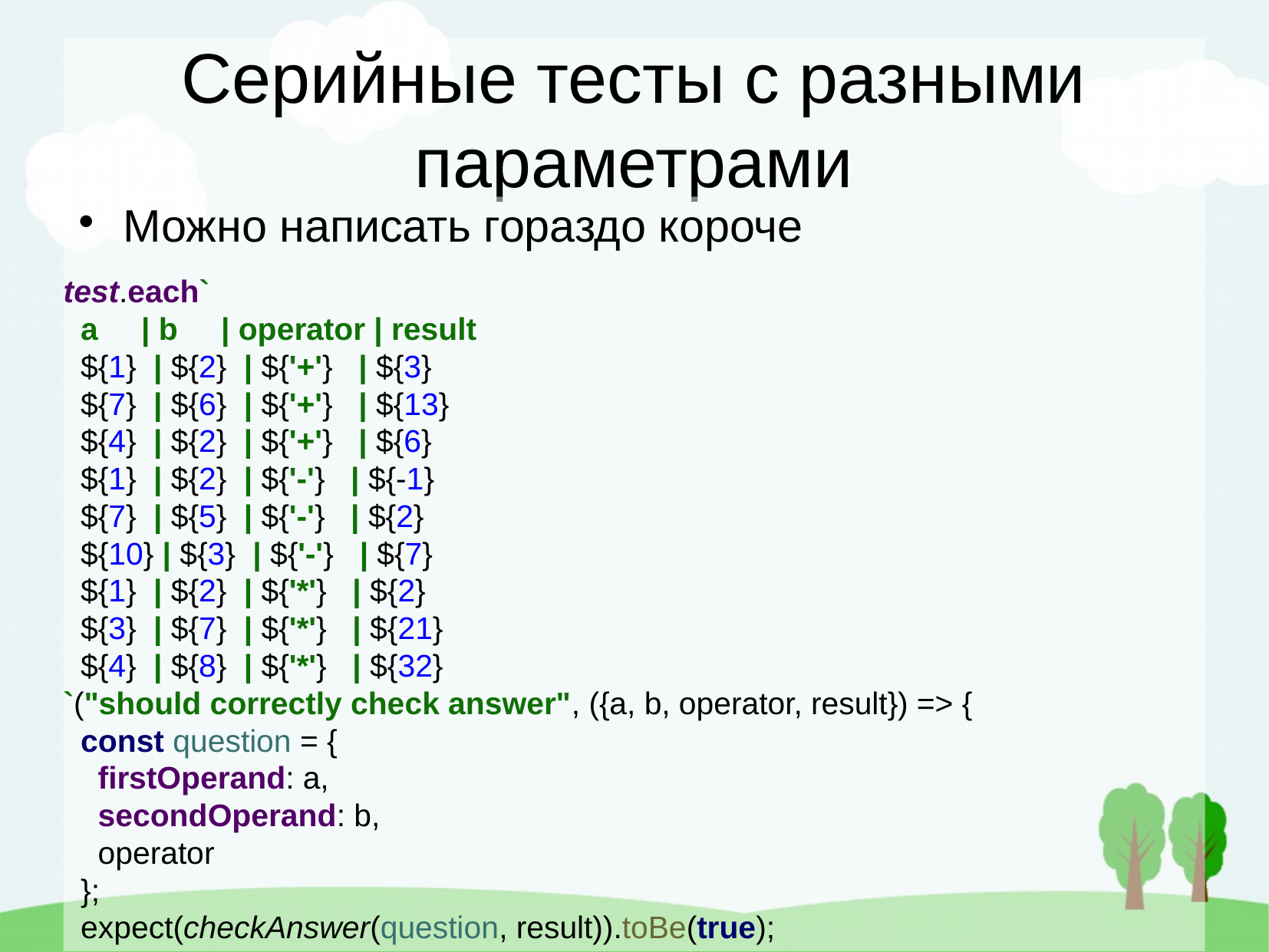

Серийные тесты с разными параметрами
Можно написать гораздо короче
test.each`
  a     | b     | operator | result
  ${1}  | ${2}  | ${'+'}   | ${3}
  ${7}  | ${6}  | ${'+'}   | ${13}
  ${4}  | ${2}  | ${'+'}   | ${6}
  ${1}  | ${2}  | ${'-'}   | ${-1}
  ${7}  | ${5}  | ${'-'}   | ${2}
  ${10} | ${3}  | ${'-'}   | ${7}
  ${1}  | ${2}  | ${'*'}   | ${2}
  ${3}  | ${7}  | ${'*'}   | ${21}
  ${4}  | ${8}  | ${'*'}   | ${32}
`("should correctly check answer", ({a, b, operator, result}) => {
  const question = {
    firstOperand: a,
    secondOperand: b,
    operator
  };
  expect(checkAnswer(question, result)).toBe(true);